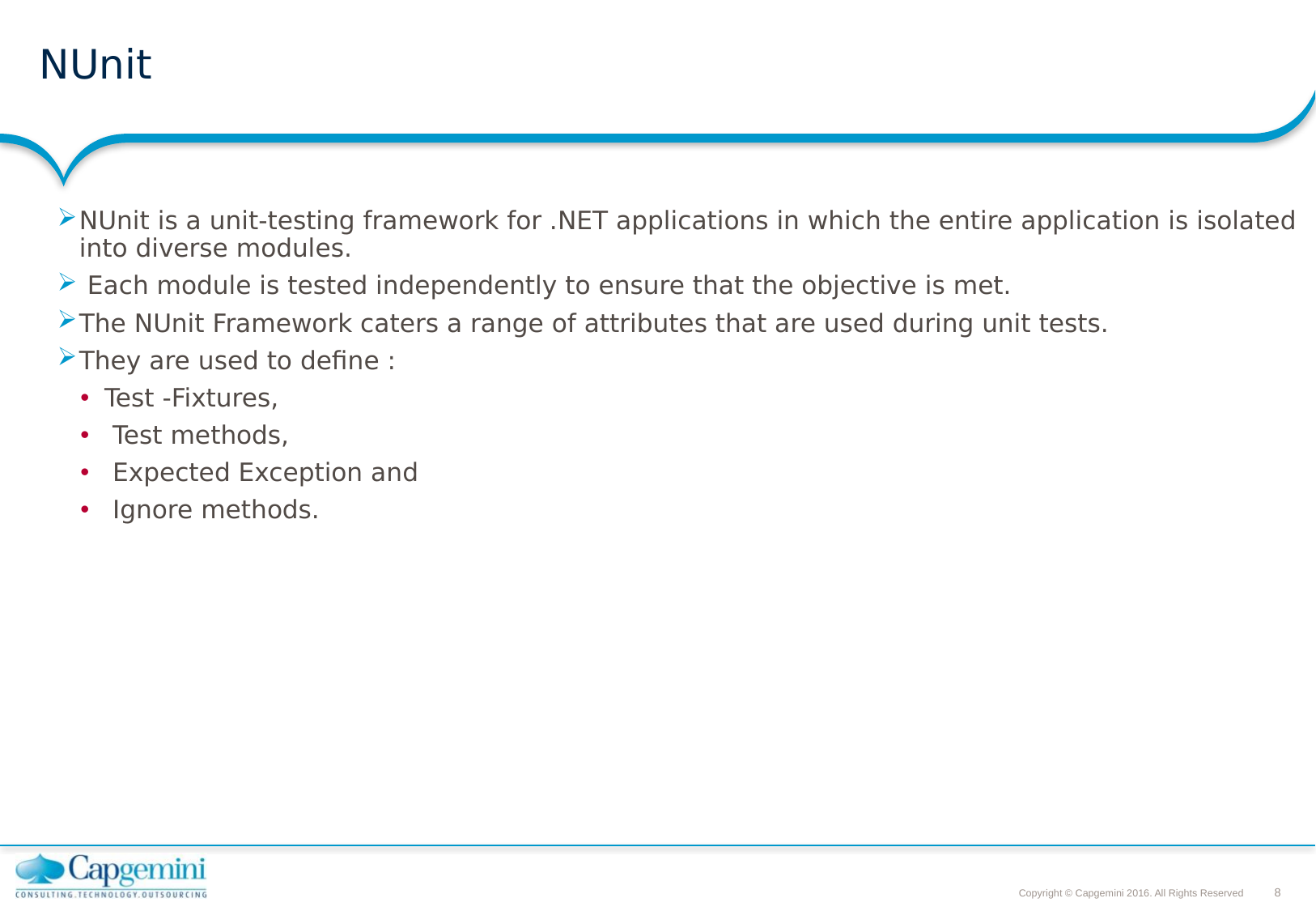

# NUnit
NUnit is a unit-testing framework for .NET applications in which the entire application is isolated into diverse modules.
 Each module is tested independently to ensure that the objective is met.
The NUnit Framework caters a range of attributes that are used during unit tests.
They are used to define :
Test -Fixtures,
 Test methods,
 Expected Exception and
 Ignore methods.